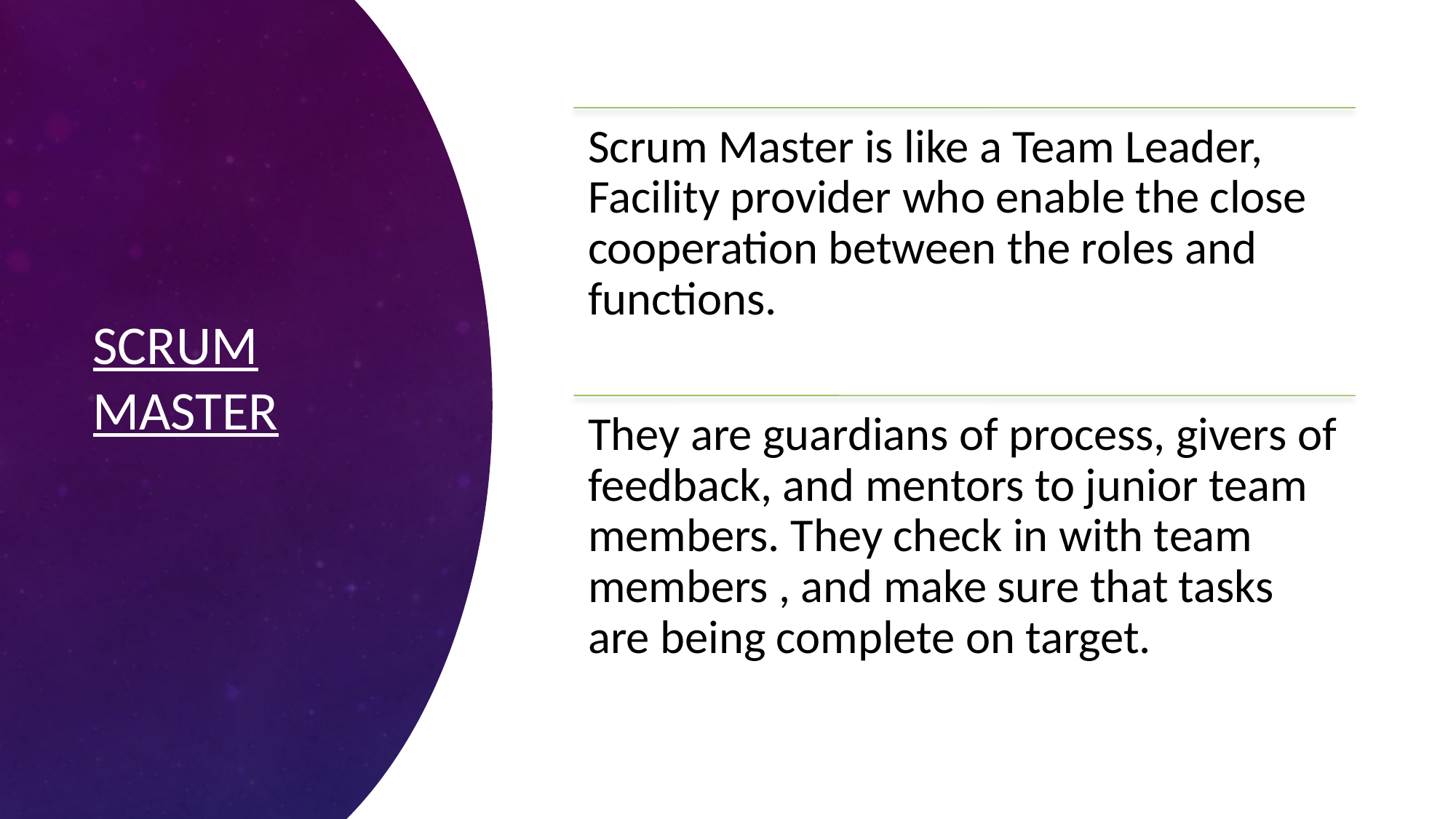

# Scrum master
Scrum Master is like a Team Leader, Facility provider who enable the close cooperation between the roles and functions.
They are guardians of process, givers of feedback, and mentors to junior team members. They check in with team members , and make sure that tasks are being complete on target.